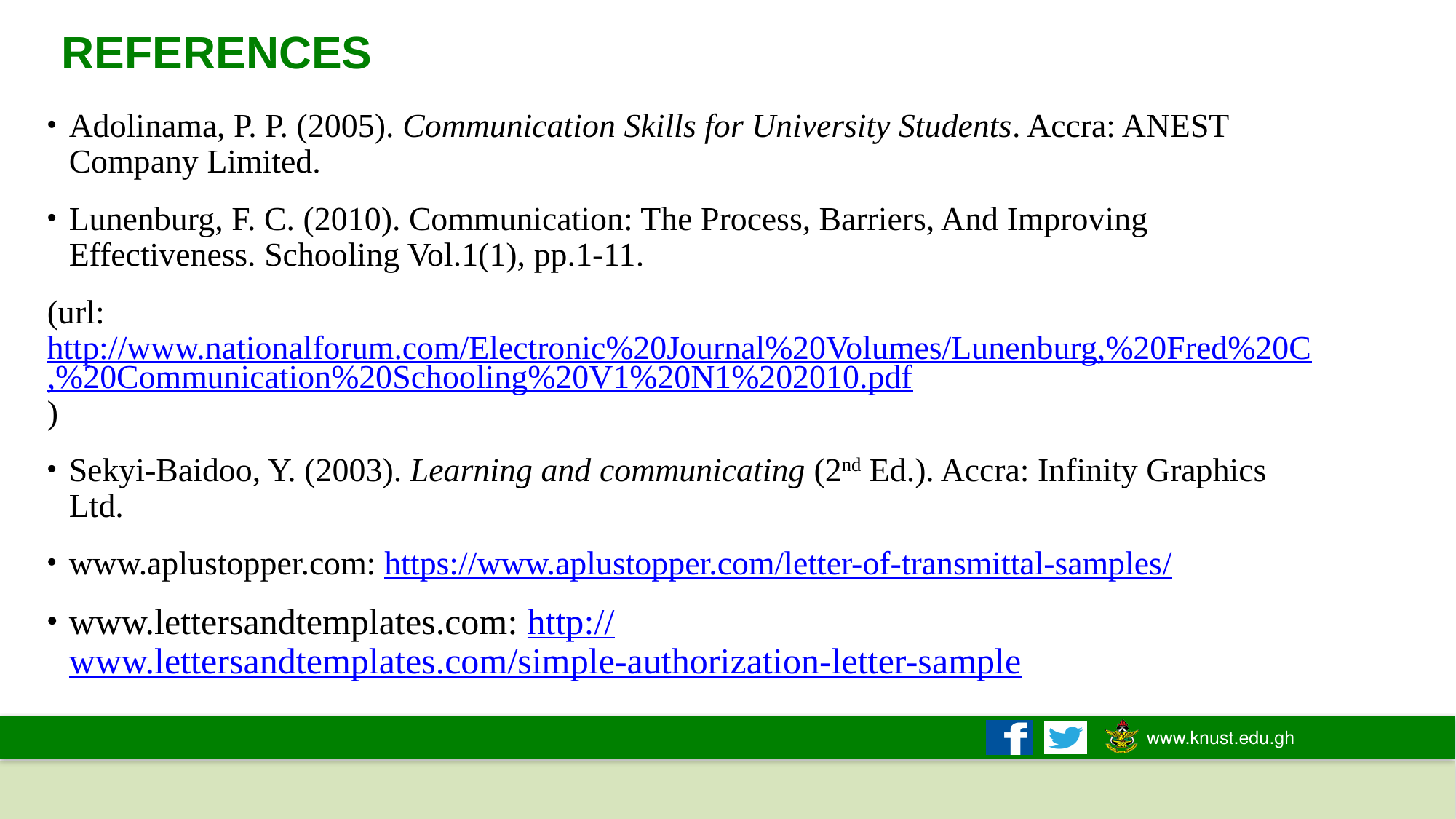

REFERENCES
Adolinama, P. P. (2005). Communication Skills for University Students. Accra: ANEST Company Limited.
Lunenburg, F. C. (2010). Communication: The Process, Barriers, And Improving Effectiveness. Schooling Vol.1(1), pp.1-11.
(url:http://www.nationalforum.com/Electronic%20Journal%20Volumes/Lunenburg,%20Fred%20C,%20Communication%20Schooling%20V1%20N1%202010.pdf)
Sekyi-Baidoo, Y. (2003). Learning and communicating (2nd Ed.). Accra: Infinity Graphics Ltd.
www.aplustopper.com: https://www.aplustopper.com/letter-of-transmittal-samples/
www.lettersandtemplates.com: http://www.lettersandtemplates.com/simple-authorization-letter-sample

26